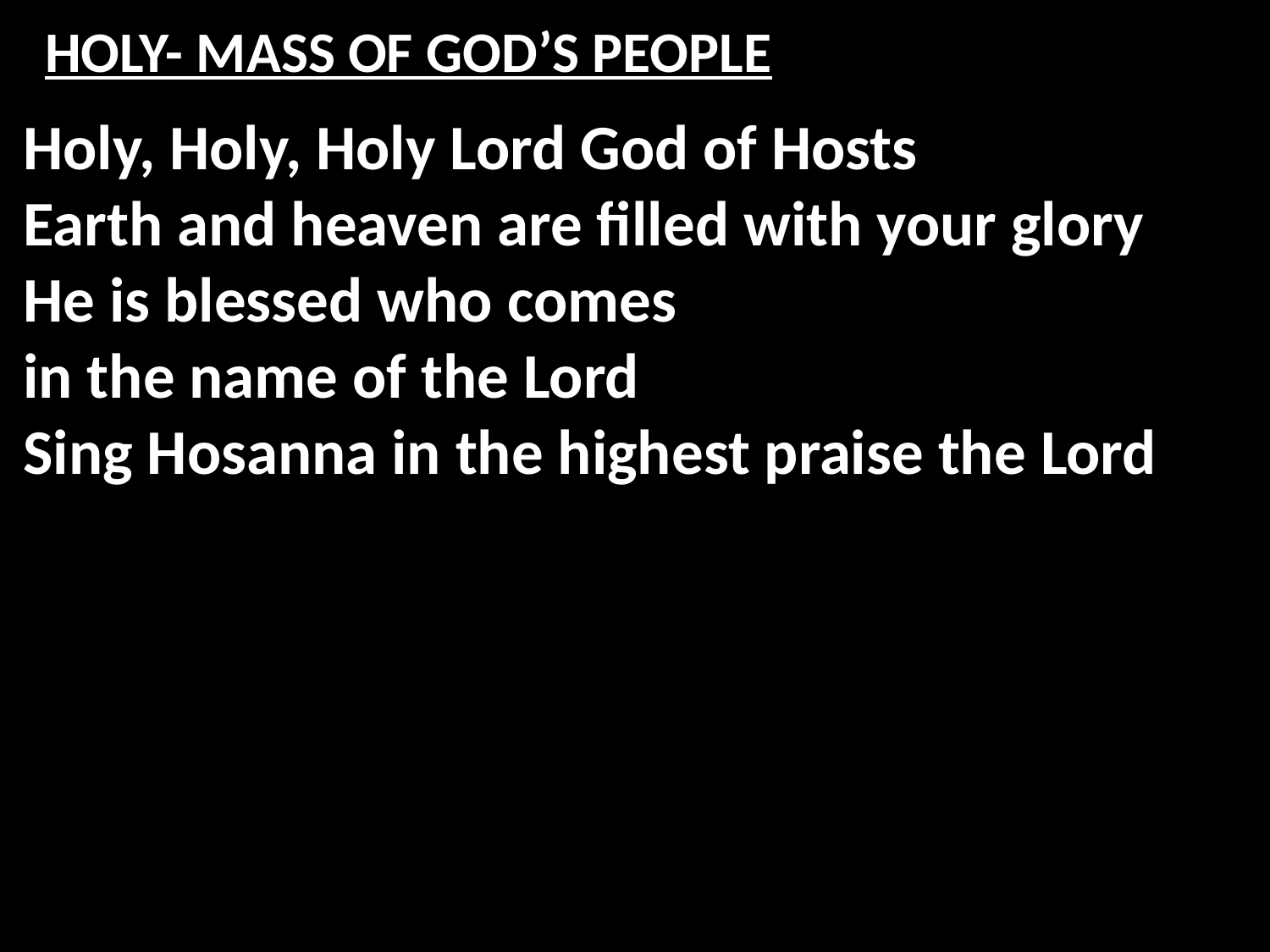

# HOLY- MASS OF GOD’S PEOPLE
Holy, Holy, Holy Lord God of Hosts
Earth and heaven are filled with your glory
He is blessed who comes
in the name of the Lord
Sing Hosanna in the highest praise the Lord